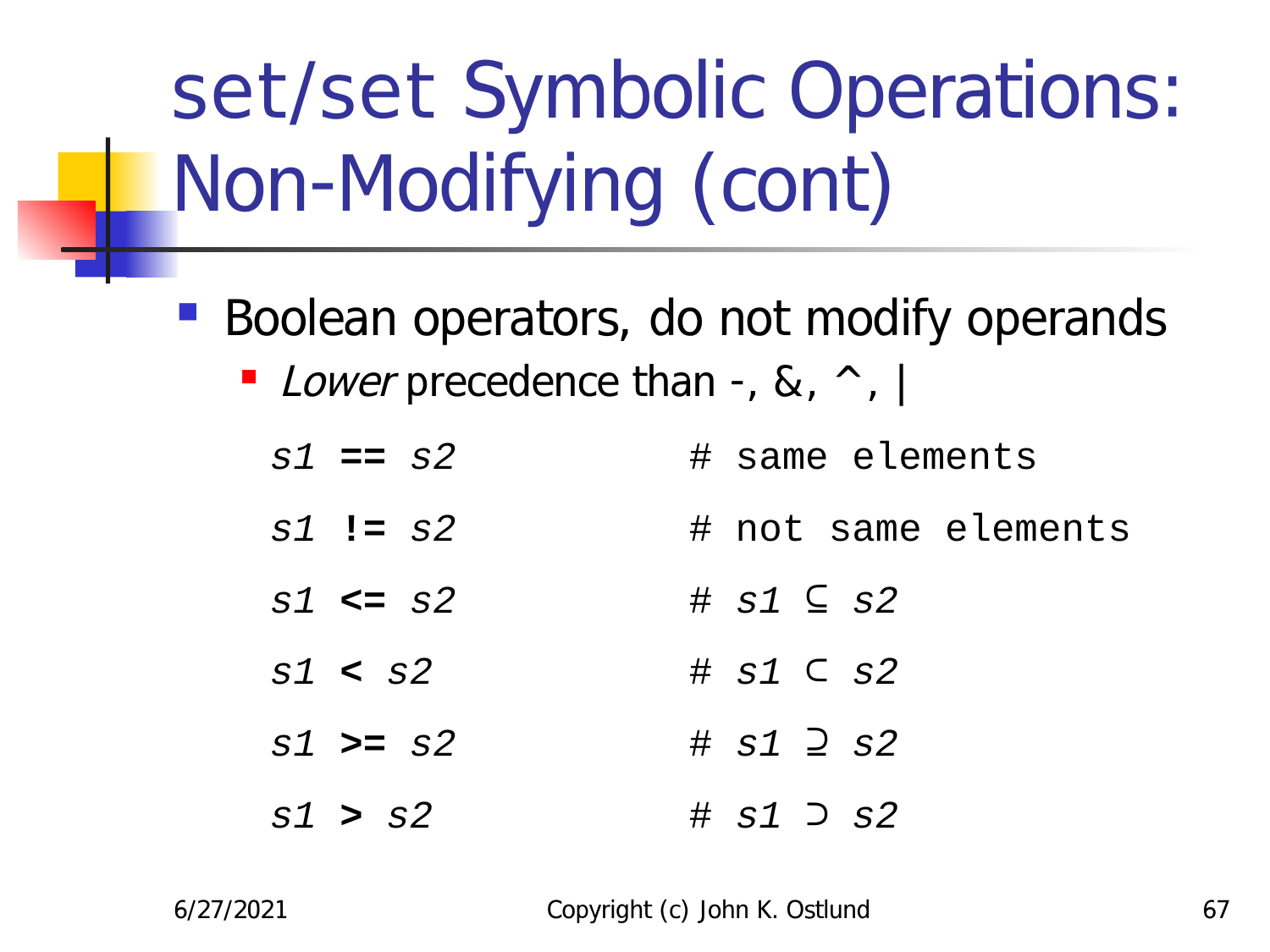

# set/set Symbolic Operations: Non-Modifying (cont)
Boolean operators, do not modify operands
Lower precedence than -, &, ^, |

    s1 == s2          # same elements

    s1 != s2          # not same elements

    s1 <= s2          # s1 ⊆ s2

    s1 < s2           # s1 ⊂ s2

    s1 >= s2          # s1 ⊇ s2

    s1 > s2           # s1 ⊃ s2
6/27/2021
Copyright (c) John K. Ostlund
67